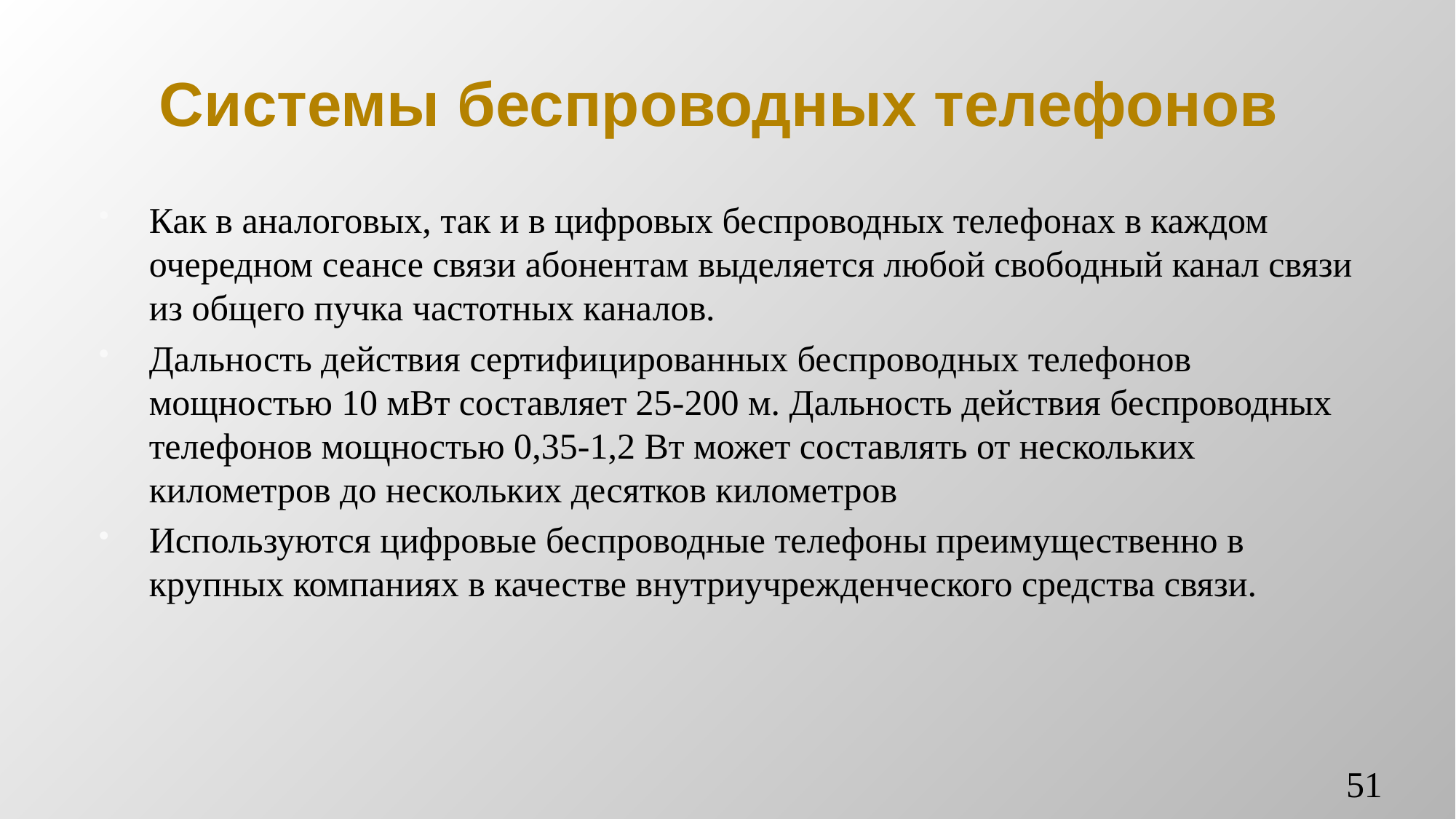

# Системы беспроводных телефонов
Как в аналоговых, так и в цифровых беспроводных телефонах в каждом очередном сеансе связи абонентам выделяется любой свободный канал связи из общего пучка частотных каналов.
Дальность действия сертифицированных беспроводных телефонов мощностью 10 мВт составляет 25-200 м. Дальность действия беспроводных телефонов мощностью 0,35-1,2 Вт может составлять от нескольких километров до нескольких десятков километров
Используются цифровые беспроводные телефоны преимущественно в крупных компаниях в качестве внутриучрежденческого средства связи.

51